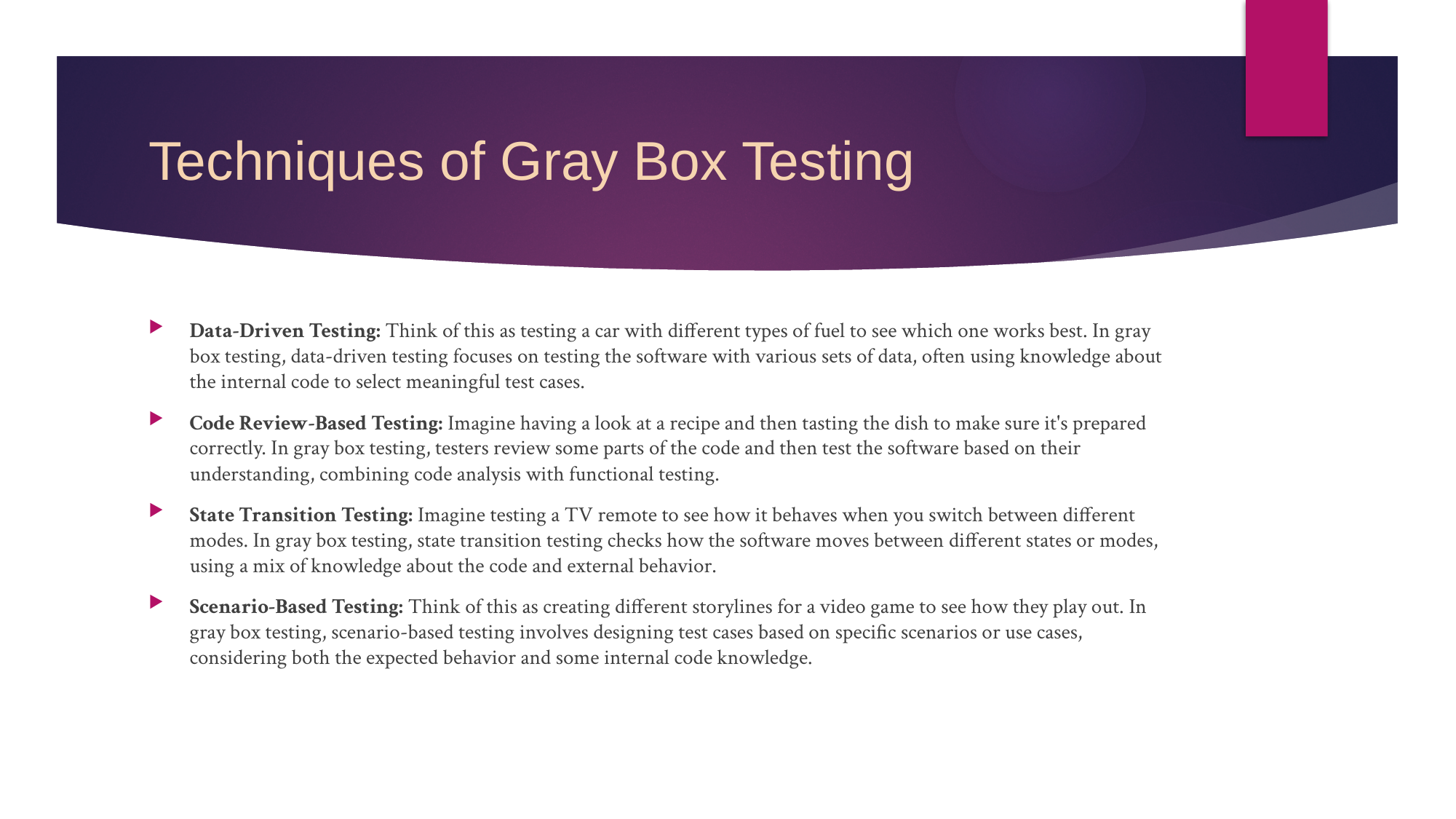

# Techniques of Gray Box Testing
Data-Driven Testing: Think of this as testing a car with different types of fuel to see which one works best. In gray box testing, data-driven testing focuses on testing the software with various sets of data, often using knowledge about the internal code to select meaningful test cases.
Code Review-Based Testing: Imagine having a look at a recipe and then tasting the dish to make sure it's prepared correctly. In gray box testing, testers review some parts of the code and then test the software based on their understanding, combining code analysis with functional testing.
State Transition Testing: Imagine testing a TV remote to see how it behaves when you switch between different modes. In gray box testing, state transition testing checks how the software moves between different states or modes, using a mix of knowledge about the code and external behavior.
Scenario-Based Testing: Think of this as creating different storylines for a video game to see how they play out. In gray box testing, scenario-based testing involves designing test cases based on specific scenarios or use cases, considering both the expected behavior and some internal code knowledge.